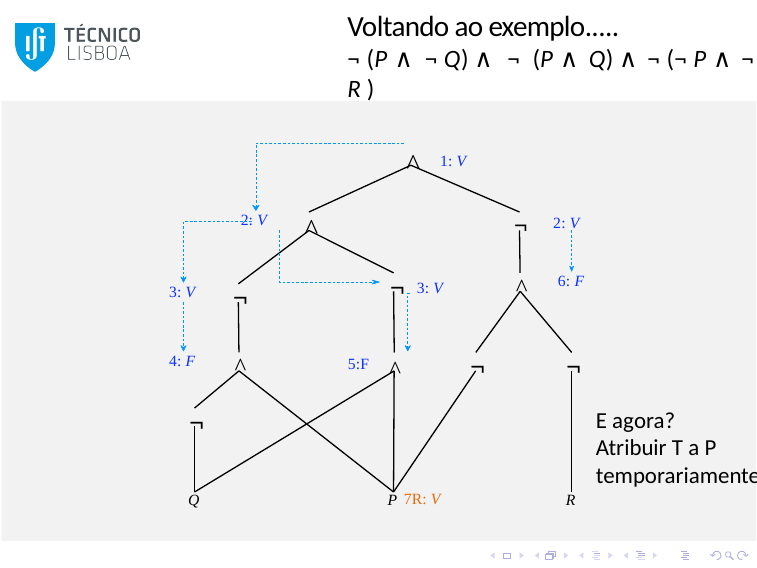

# Voltando ao exemplo..... ¬ (P ∧  ¬ Q) ∧   ¬  (P ∧  Q) ∧  ¬ (¬ P ∧  ¬ R )

^
1: V

2: V
^
¬
2: V

	¬
^
6: F
3: V
3: V
¬

4: F
^
¬
¬
	^
5:F

E agora?
Atribuir T a P
temporariamente
¬
7R: V
Q
P
R